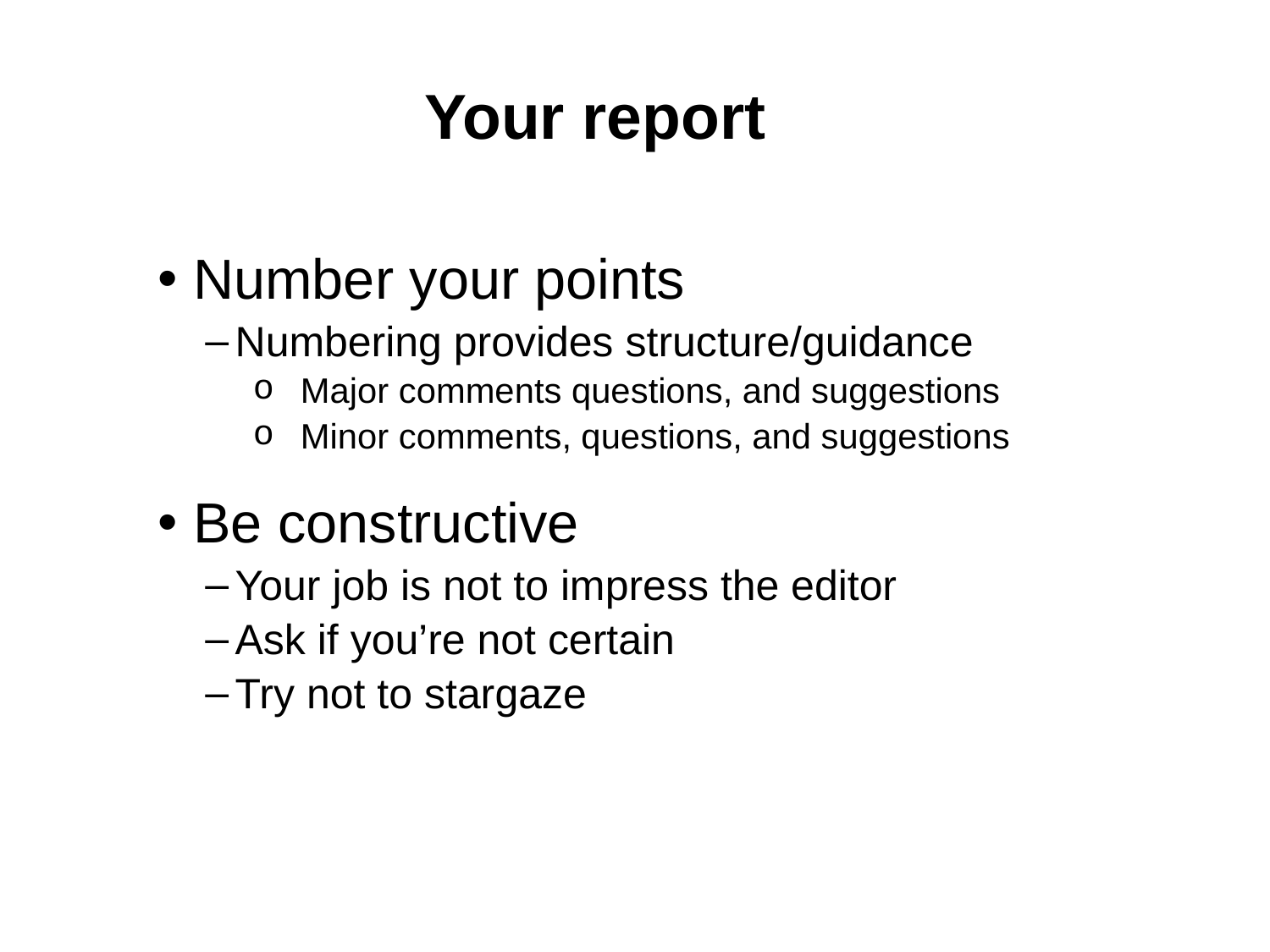

Your report

Number your points
Numbering provides structure/guidance
Major comments questions, and suggestions
Minor comments, questions, and suggestions

Be constructive
Your job is not to impress the editor
Ask if you’re not certain
Try not to stargaze